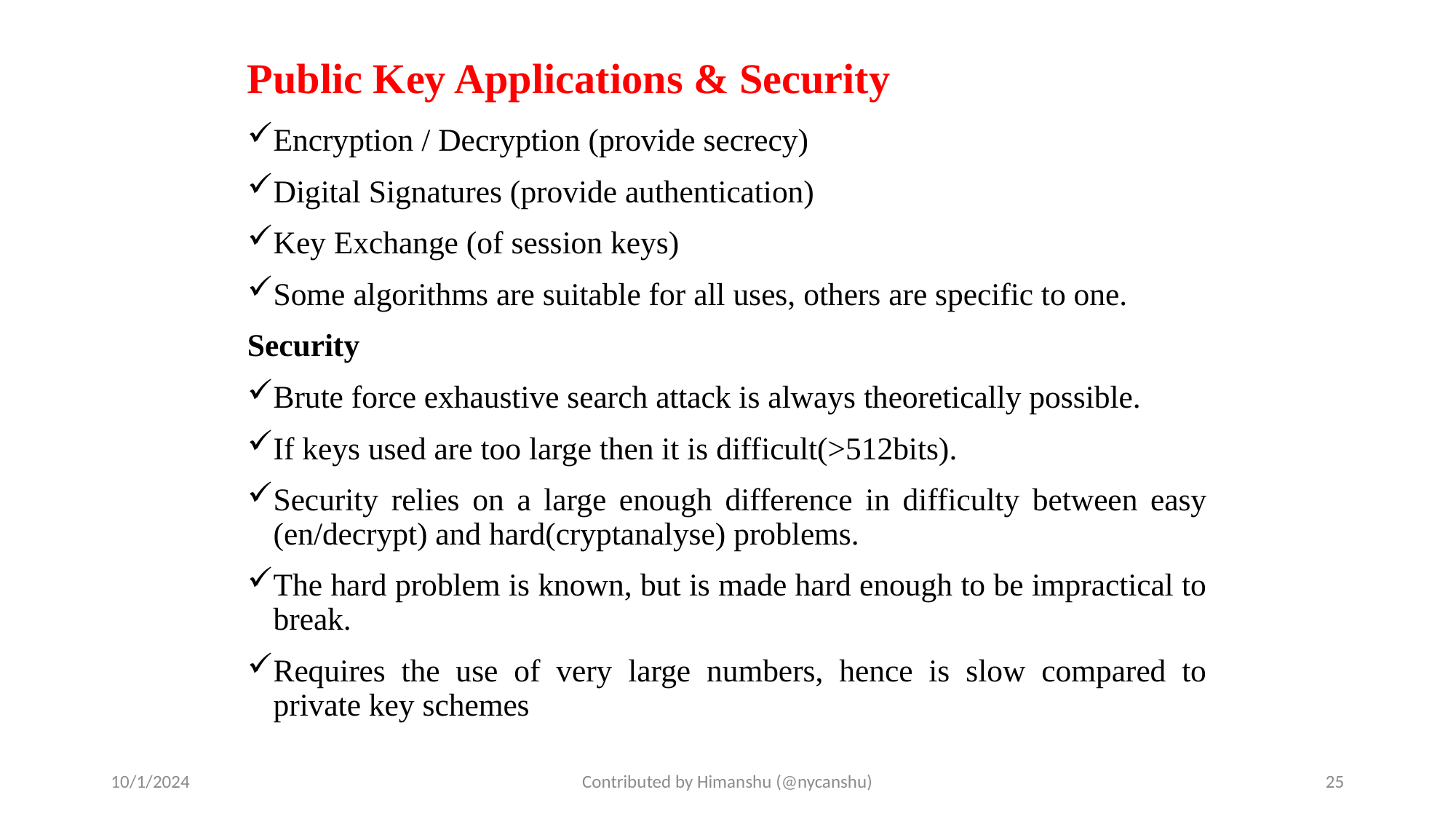

# Public Key Applications & Security
Encryption / Decryption (provide secrecy)
Digital Signatures (provide authentication)
Key Exchange (of session keys)
Some algorithms are suitable for all uses, others are specific to one.
Security
Brute force exhaustive search attack is always theoretically possible.
If keys used are too large then it is difficult(>512bits).
Security relies on a large enough difference in difficulty between easy (en/decrypt) and hard(cryptanalyse) problems.
The hard problem is known, but is made hard enough to be impractical to break.
Requires the use of very large numbers, hence is slow compared to private key schemes
10/1/2024
Contributed by Himanshu (@nycanshu)
25